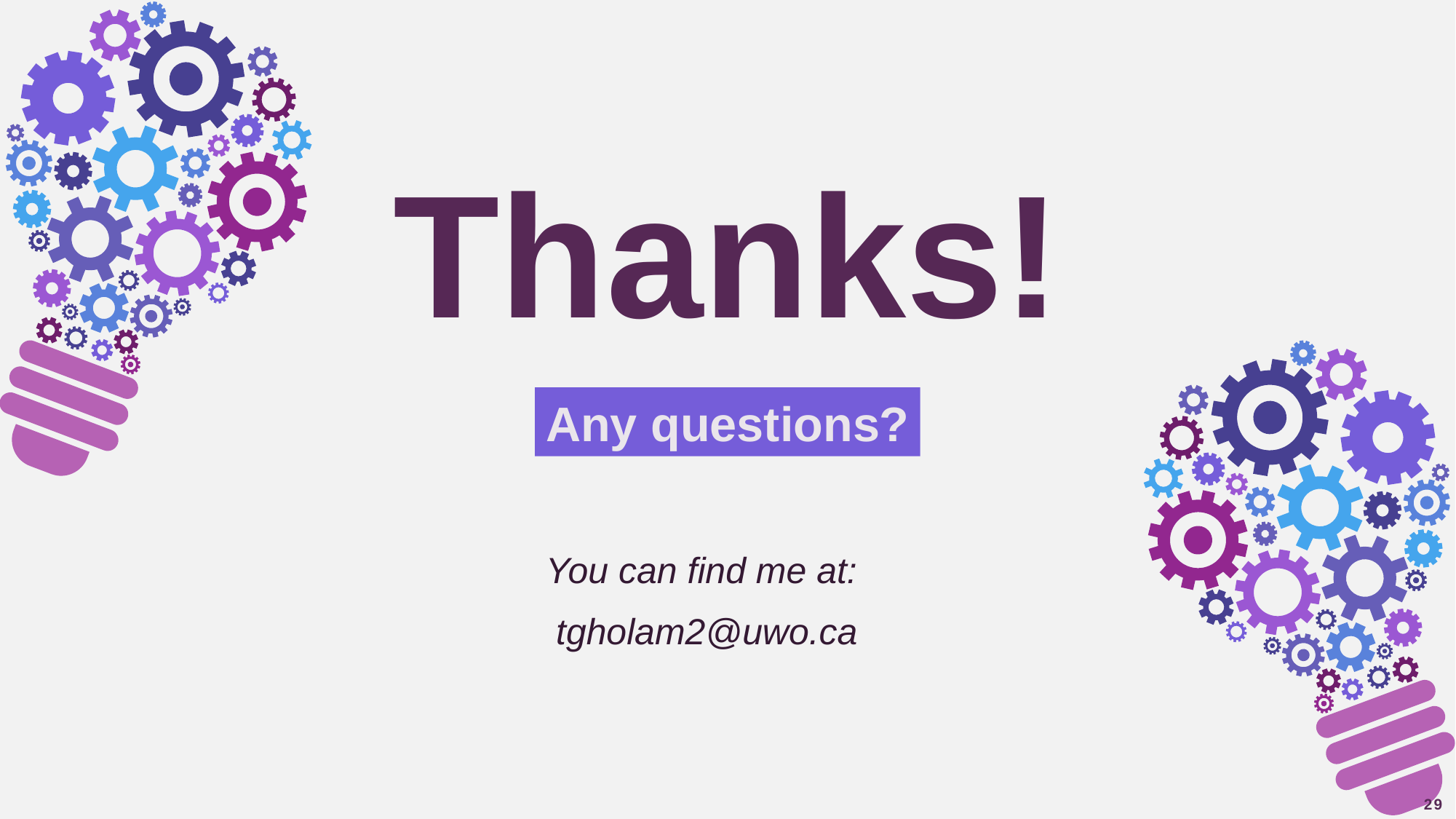

Thanks!
Any questions?
You can find me at:
tgholam2@uwo.ca
29